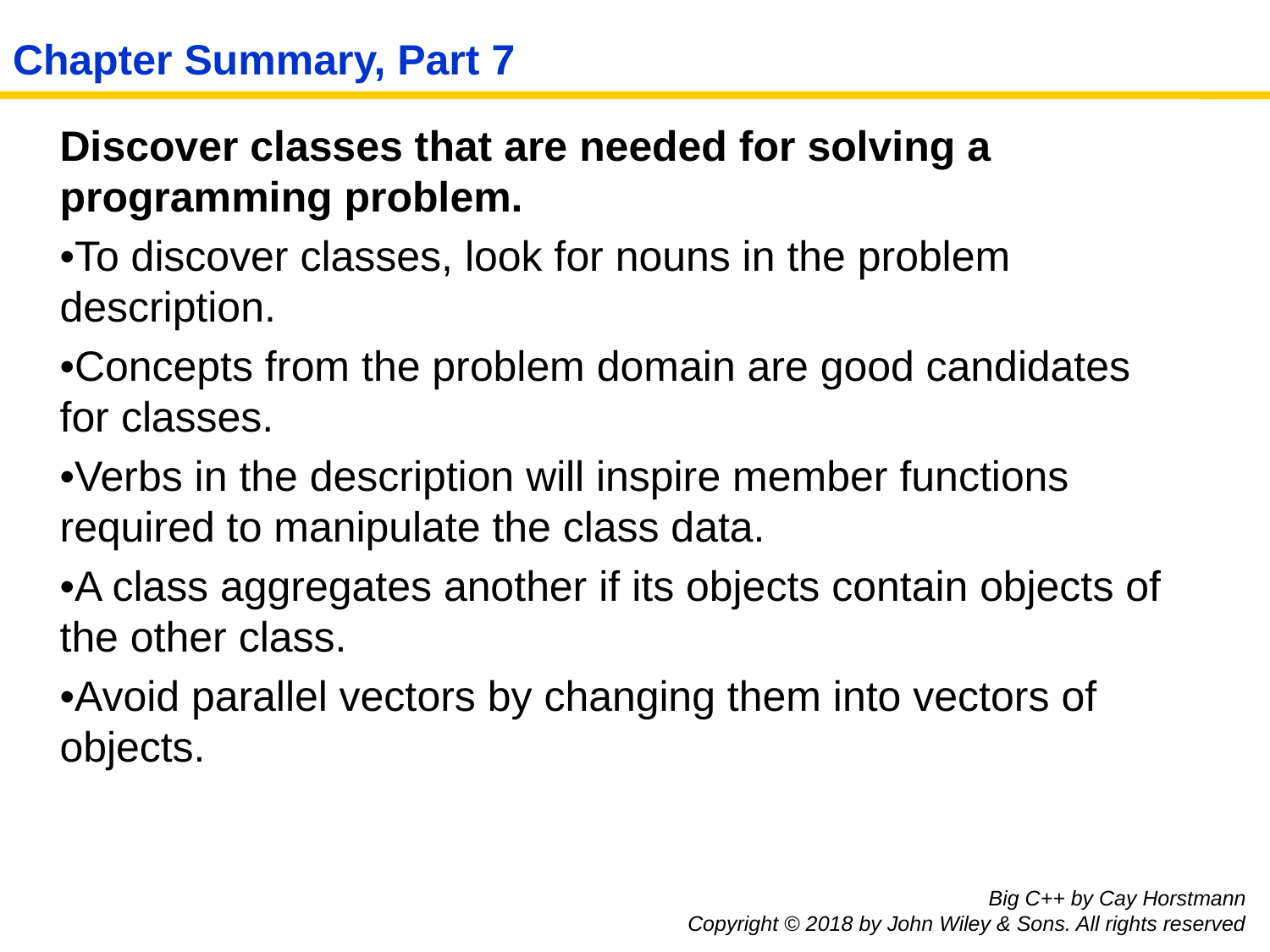

# Chapter Summary, Part 7
Discover classes that are needed for solving a programming problem.
•To discover classes, look for nouns in the problem description.
•Concepts from the problem domain are good candidates for classes.
•Verbs in the description will inspire member functions required to manipulate the class data.
•A class aggregates another if its objects contain objects of the other class.
•Avoid parallel vectors by changing them into vectors of objects.
Big C++ by Cay Horstmann
Copyright © 2018 by John Wiley & Sons. All rights reserved